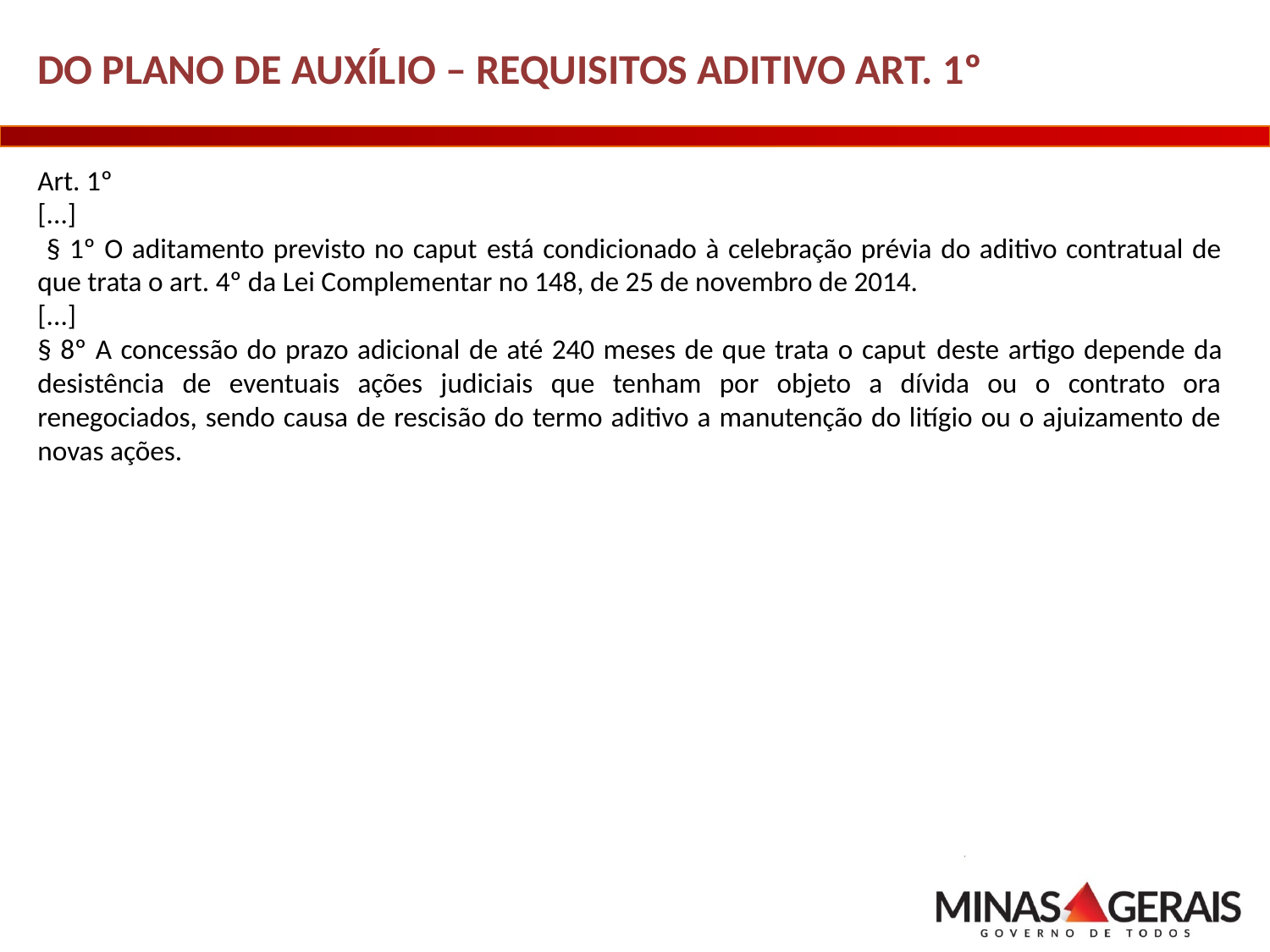

DO PLANO DE AUXÍLIO – REQUISITOS ADITIVO ART. 1º
Art. 1º
[...]
 § 1º O aditamento previsto no caput está condicionado à celebração prévia do aditivo contratual de que trata o art. 4º da Lei Complementar no 148, de 25 de novembro de 2014.
[...]
§ 8º A concessão do prazo adicional de até 240 meses de que trata o caput deste artigo depende da desistência de eventuais ações judiciais que tenham por objeto a dívida ou o contrato ora renegociados, sendo causa de rescisão do termo aditivo a manutenção do litígio ou o ajuizamento de novas ações.